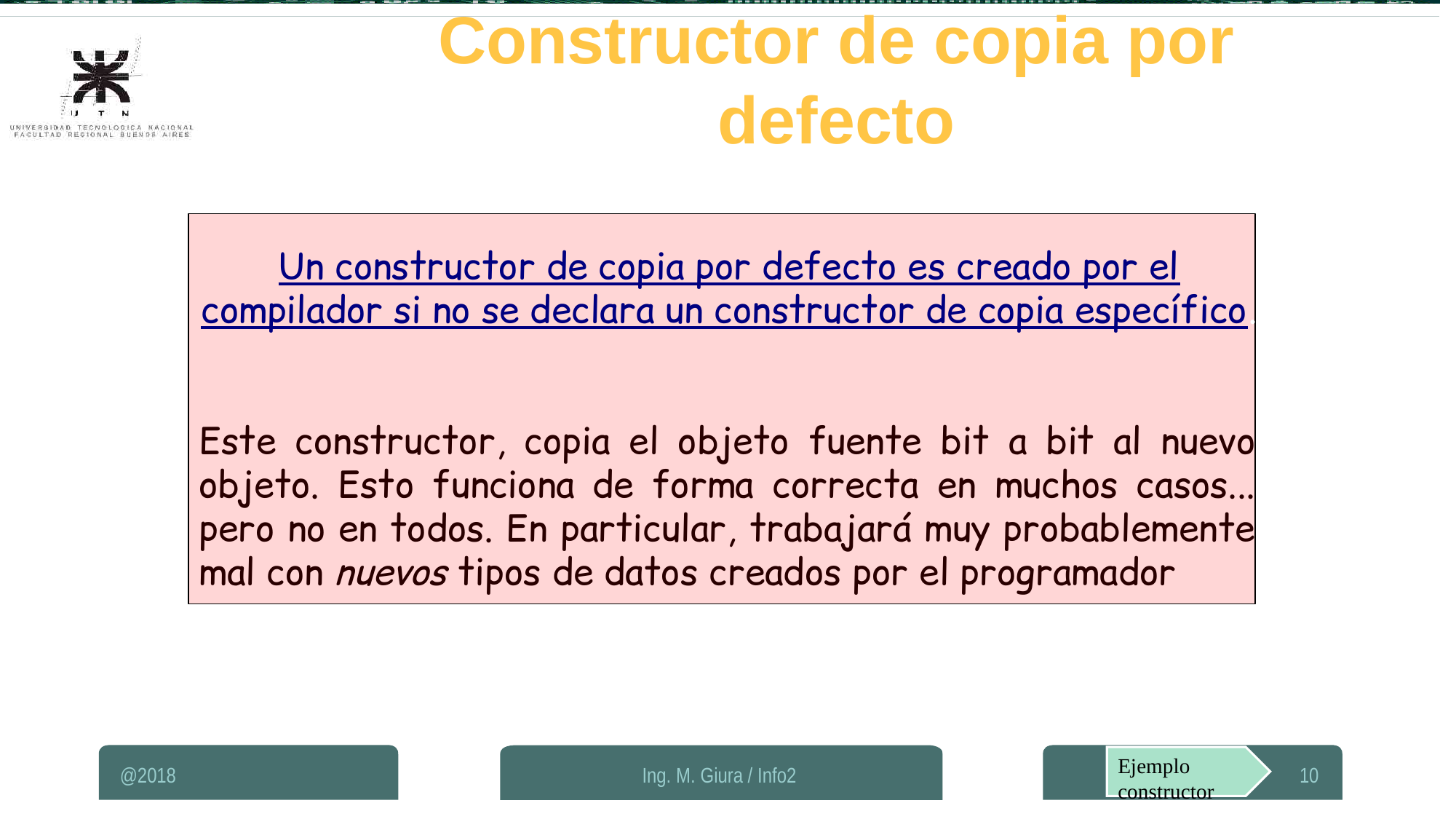

Constructor de copia por defecto

Un constructor de copia por defecto es creado por el compilador si no se declara un constructor de copia específico.

Este constructor, copia el objeto fuente bit a bit al nuevo objeto. Esto funciona de forma correcta en muchos casos... pero no en todos. En particular, trabajará muy probablemente mal con nuevos tipos de datos creados por el programador
Ejemplo constructor
@2018
Ing. M. Giura / Info2
10